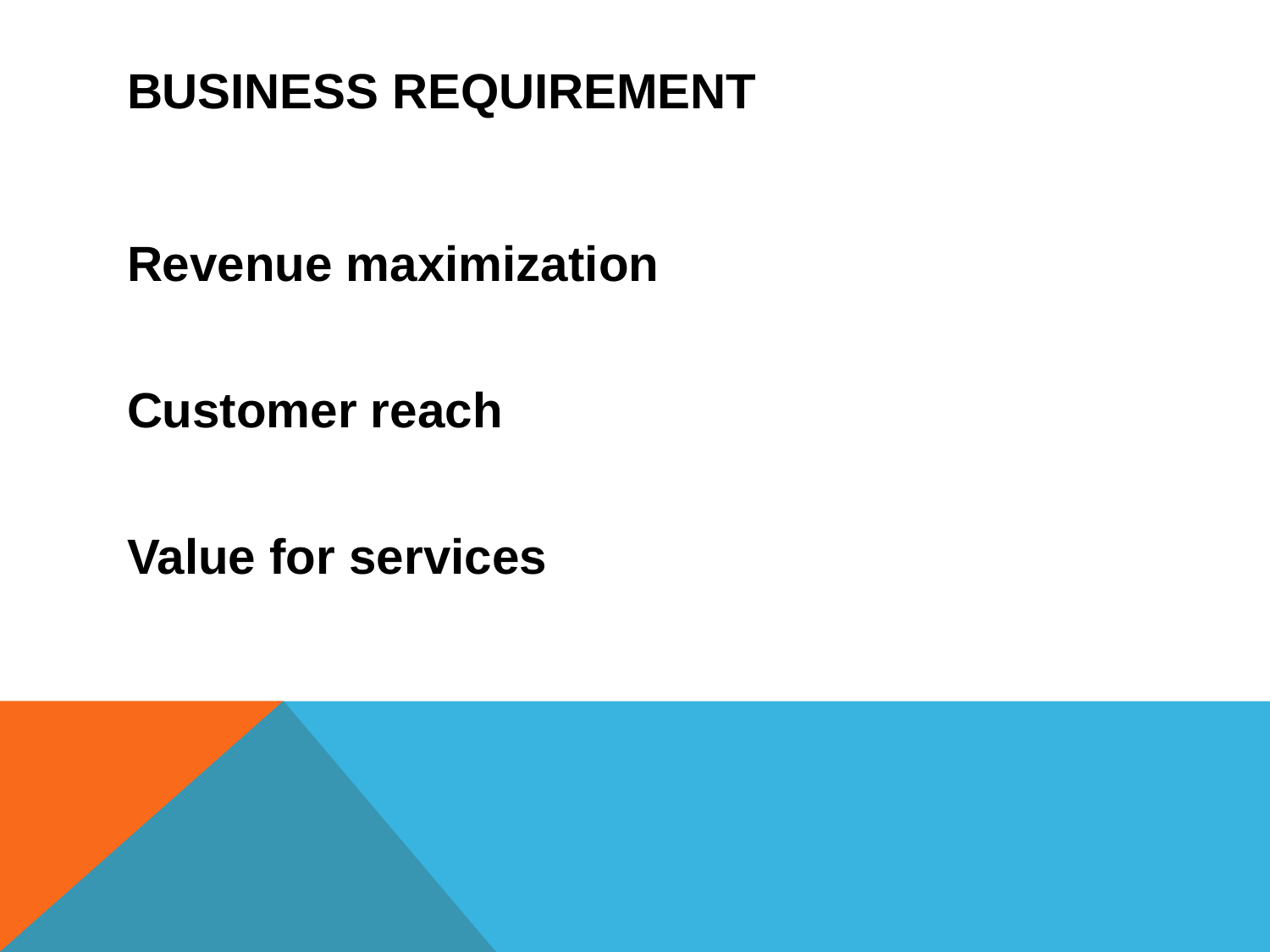

# Business Requirement

Revenue maximization

Customer reach

Value for services